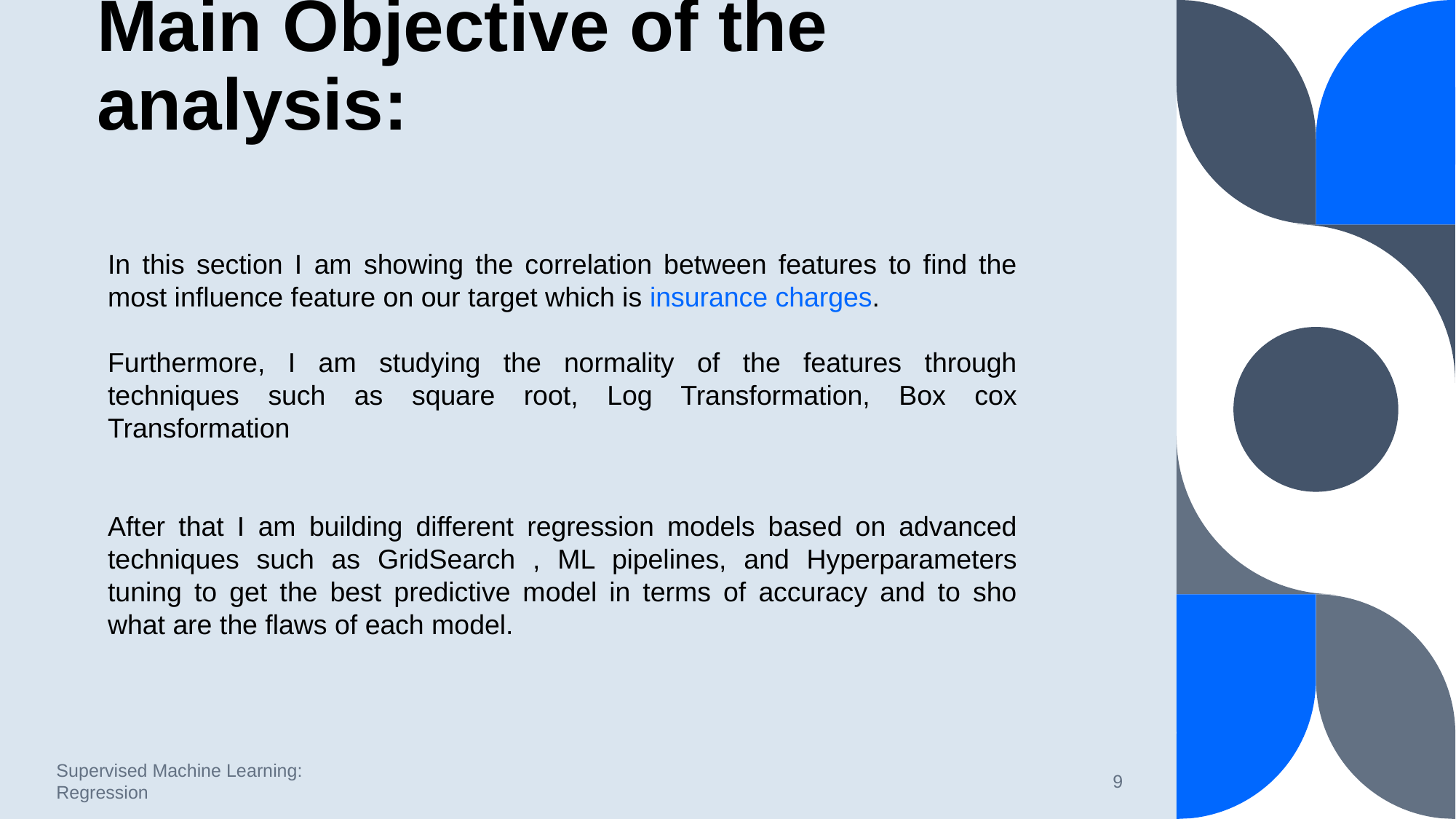

# Main Objective of the analysis:
In this section I am showing the correlation between features to find the most influence feature on our target which is insurance charges.

Furthermore, I am studying the normality of the features through techniques such as square root, Log Transformation, Box cox Transformation

After that I am building different regression models based on advanced techniques such as GridSearch , ML pipelines, and Hyperparameters tuning to get the best predictive model in terms of accuracy and to sho what are the flaws of each model.
Supervised Machine Learning: Regression
9